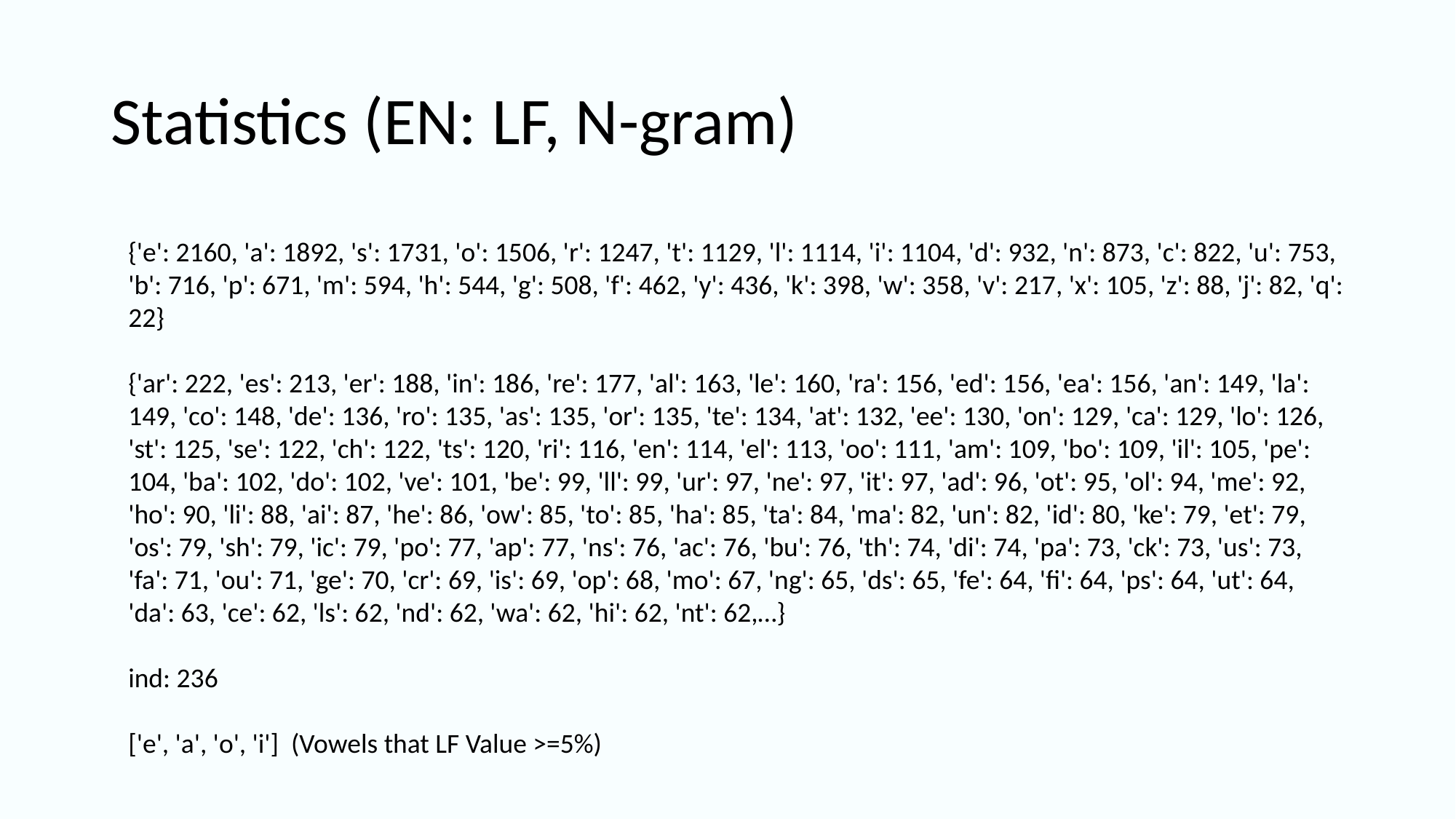

# Statistics (EN: LF, N-gram)
{'e': 2160, 'a': 1892, 's': 1731, 'o': 1506, 'r': 1247, 't': 1129, 'l': 1114, 'i': 1104, 'd': 932, 'n': 873, 'c': 822, 'u': 753, 'b': 716, 'p': 671, 'm': 594, 'h': 544, 'g': 508, 'f': 462, 'y': 436, 'k': 398, 'w': 358, 'v': 217, 'x': 105, 'z': 88, 'j': 82, 'q': 22}

{'ar': 222, 'es': 213, 'er': 188, 'in': 186, 're': 177, 'al': 163, 'le': 160, 'ra': 156, 'ed': 156, 'ea': 156, 'an': 149, 'la': 149, 'co': 148, 'de': 136, 'ro': 135, 'as': 135, 'or': 135, 'te': 134, 'at': 132, 'ee': 130, 'on': 129, 'ca': 129, 'lo': 126, 'st': 125, 'se': 122, 'ch': 122, 'ts': 120, 'ri': 116, 'en': 114, 'el': 113, 'oo': 111, 'am': 109, 'bo': 109, 'il': 105, 'pe': 104, 'ba': 102, 'do': 102, 've': 101, 'be': 99, 'll': 99, 'ur': 97, 'ne': 97, 'it': 97, 'ad': 96, 'ot': 95, 'ol': 94, 'me': 92, 'ho': 90, 'li': 88, 'ai': 87, 'he': 86, 'ow': 85, 'to': 85, 'ha': 85, 'ta': 84, 'ma': 82, 'un': 82, 'id': 80, 'ke': 79, 'et': 79, 'os': 79, 'sh': 79, 'ic': 79, 'po': 77, 'ap': 77, 'ns': 76, 'ac': 76, 'bu': 76, 'th': 74, 'di': 74, 'pa': 73, 'ck': 73, 'us': 73, 'fa': 71, 'ou': 71, 'ge': 70, 'cr': 69, 'is': 69, 'op': 68, 'mo': 67, 'ng': 65, 'ds': 65, 'fe': 64, 'fi': 64, 'ps': 64, 'ut': 64, 'da': 63, 'ce': 62, 'ls': 62, 'nd': 62, 'wa': 62, 'hi': 62, 'nt': 62,…}

ind: 236

['e', 'a', 'o', 'i']  (Vowels that LF Value >=5%)